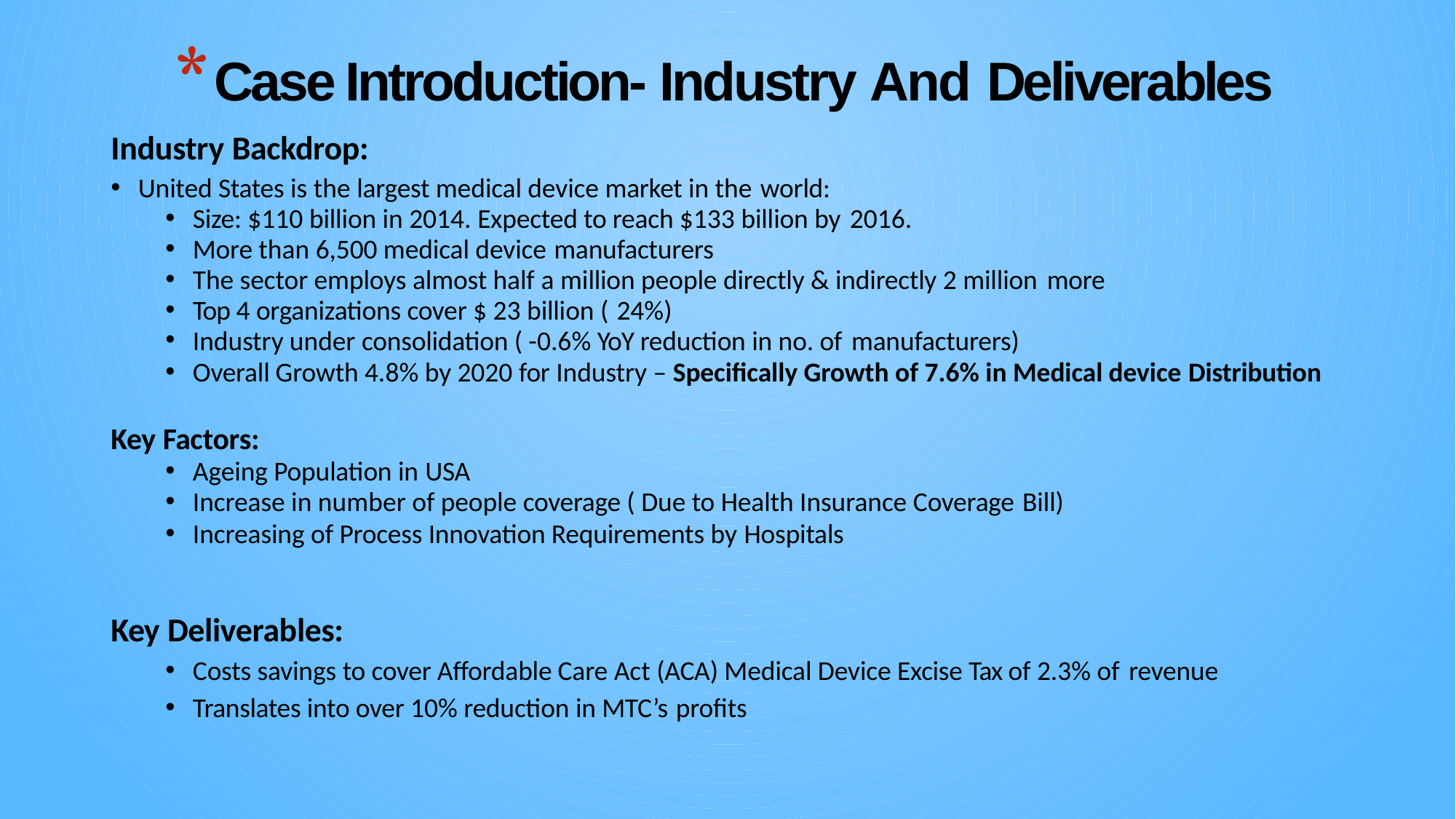

# Case Introduction- Industry And Deliverables
Industry Backdrop:
United States is the largest medical device market in the world:
Size: $110 billion in 2014. Expected to reach $133 billion by 2016.
More than 6,500 medical device manufacturers
The sector employs almost half a million people directly & indirectly 2 million more
Top 4 organizations cover $ 23 billion ( 24%)
Industry under consolidation ( -0.6% YoY reduction in no. of manufacturers)
Overall Growth 4.8% by 2020 for Industry – Specifically Growth of 7.6% in Medical device Distribution

Key Factors:
Ageing Population in USA
Increase in number of people coverage ( Due to Health Insurance Coverage Bill)
Increasing of Process Innovation Requirements by Hospitals

Key Deliverables:
Costs savings to cover Affordable Care Act (ACA) Medical Device Excise Tax of 2.3% of revenue
Translates into over 10% reduction in MTC’s profits